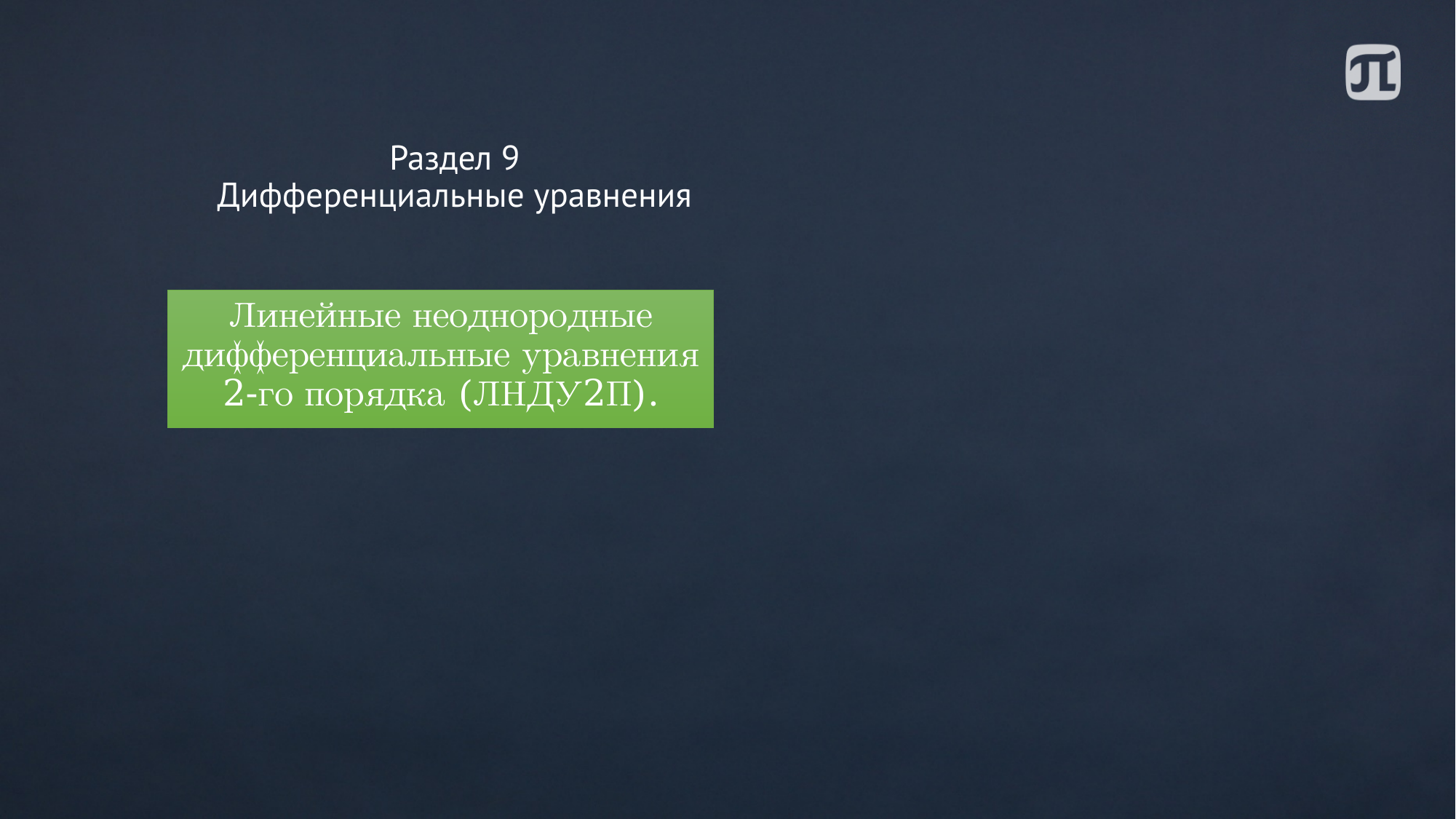

# Раздел 9 Дифференциальные уравнения
Линейные неоднородные дифференциальные уравнения 2-го порядка (ЛНДУ2П).